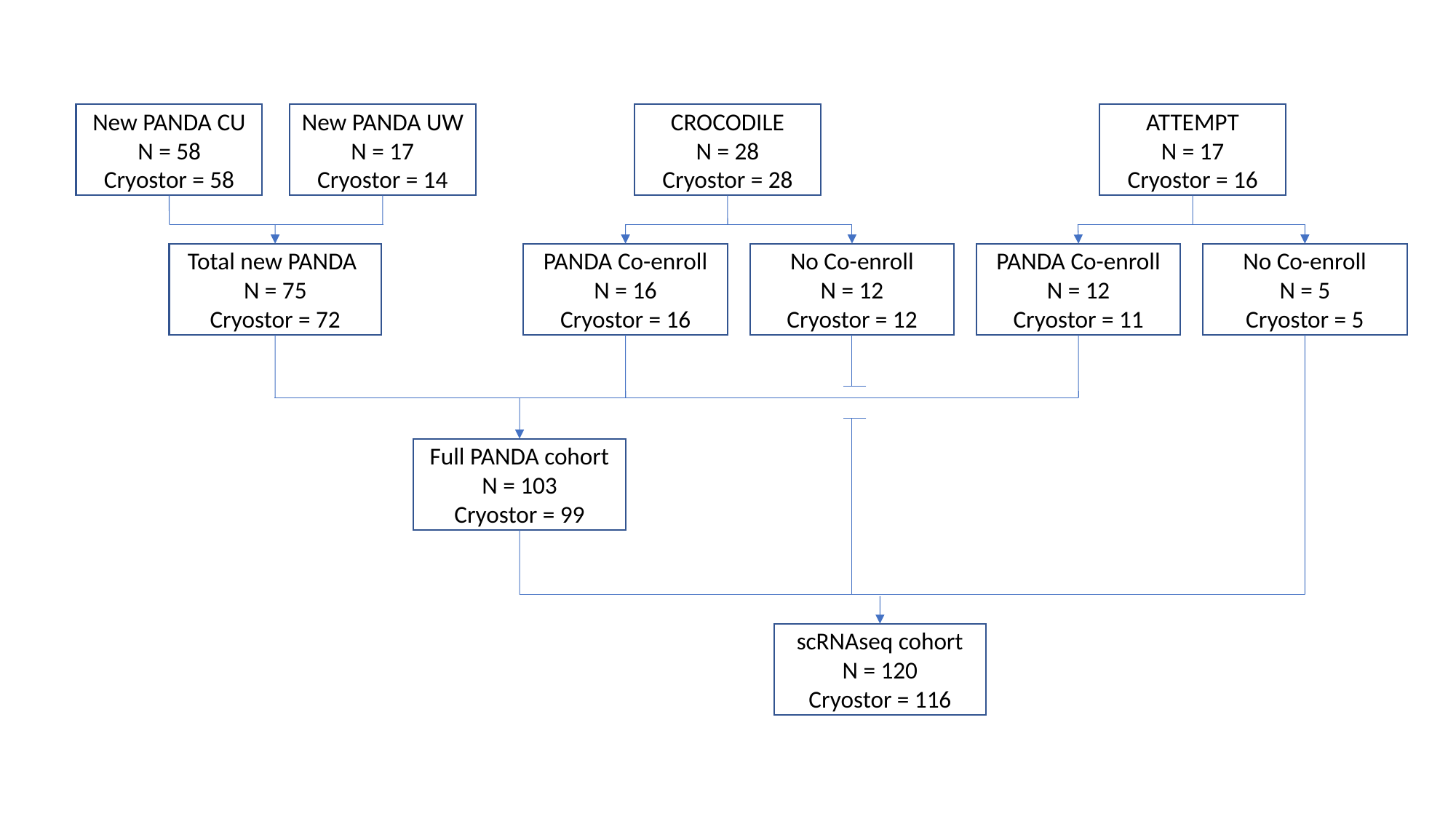

New PANDA CU
N = 58
Cryostor = 58
New PANDA UW
N = 17
Cryostor = 14
CROCODILE
N = 28
Cryostor = 28
ATTEMPT
N = 17
Cryostor = 16
Total new PANDA
N = 75
Cryostor = 72
PANDA Co-enroll
N = 16
Cryostor = 16
No Co-enroll
N = 12
Cryostor = 12
PANDA Co-enroll
N = 12
Cryostor = 11
No Co-enroll
N = 5
Cryostor = 5
Full PANDA cohort
N = 103
Cryostor = 99
scRNAseq cohort
N = 120
Cryostor = 116